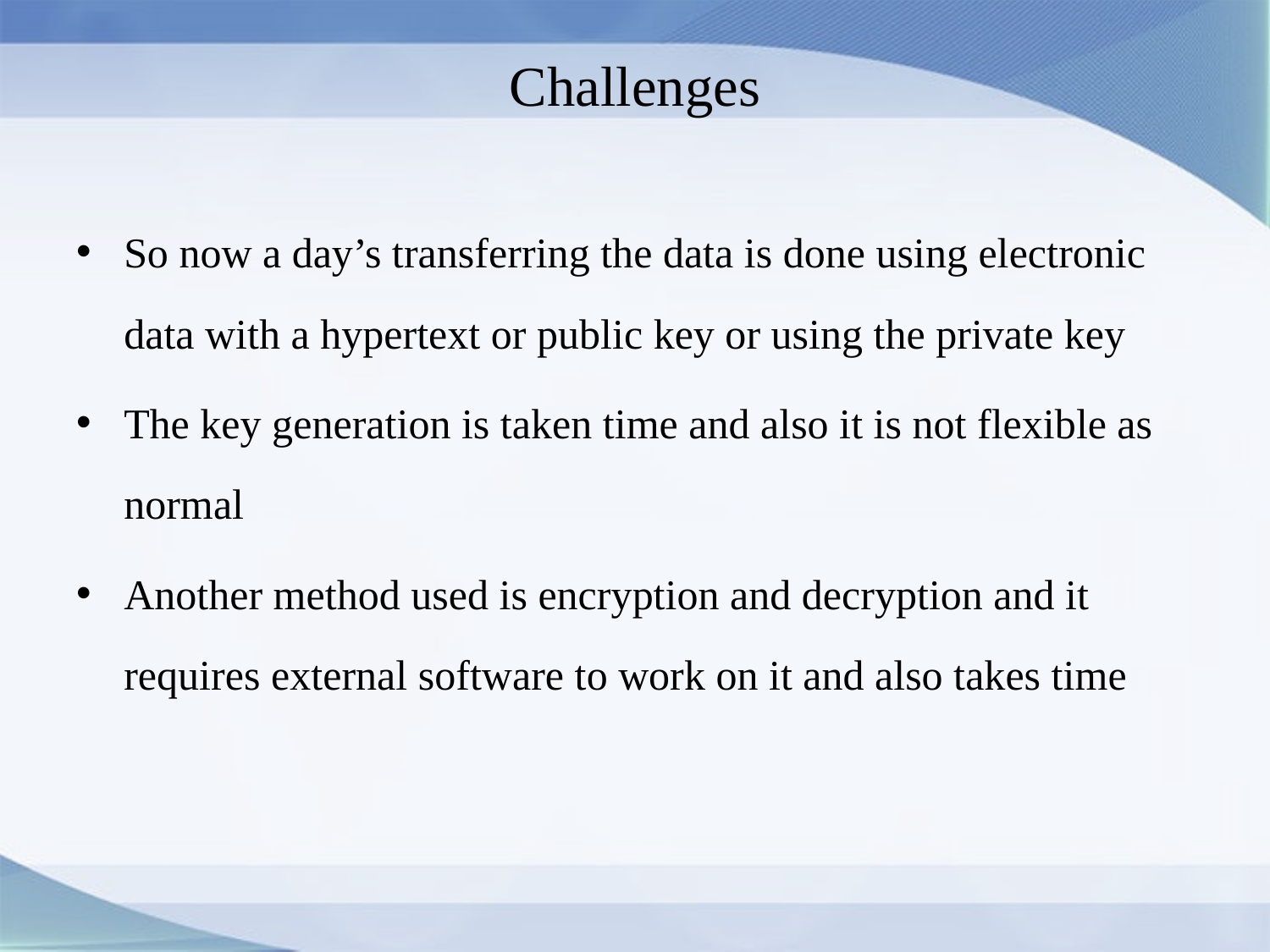

# Challenges
So now a day’s transferring the data is done using electronic data with a hypertext or public key or using the private key
The key generation is taken time and also it is not flexible as normal
Another method used is encryption and decryption and it requires external software to work on it and also takes time